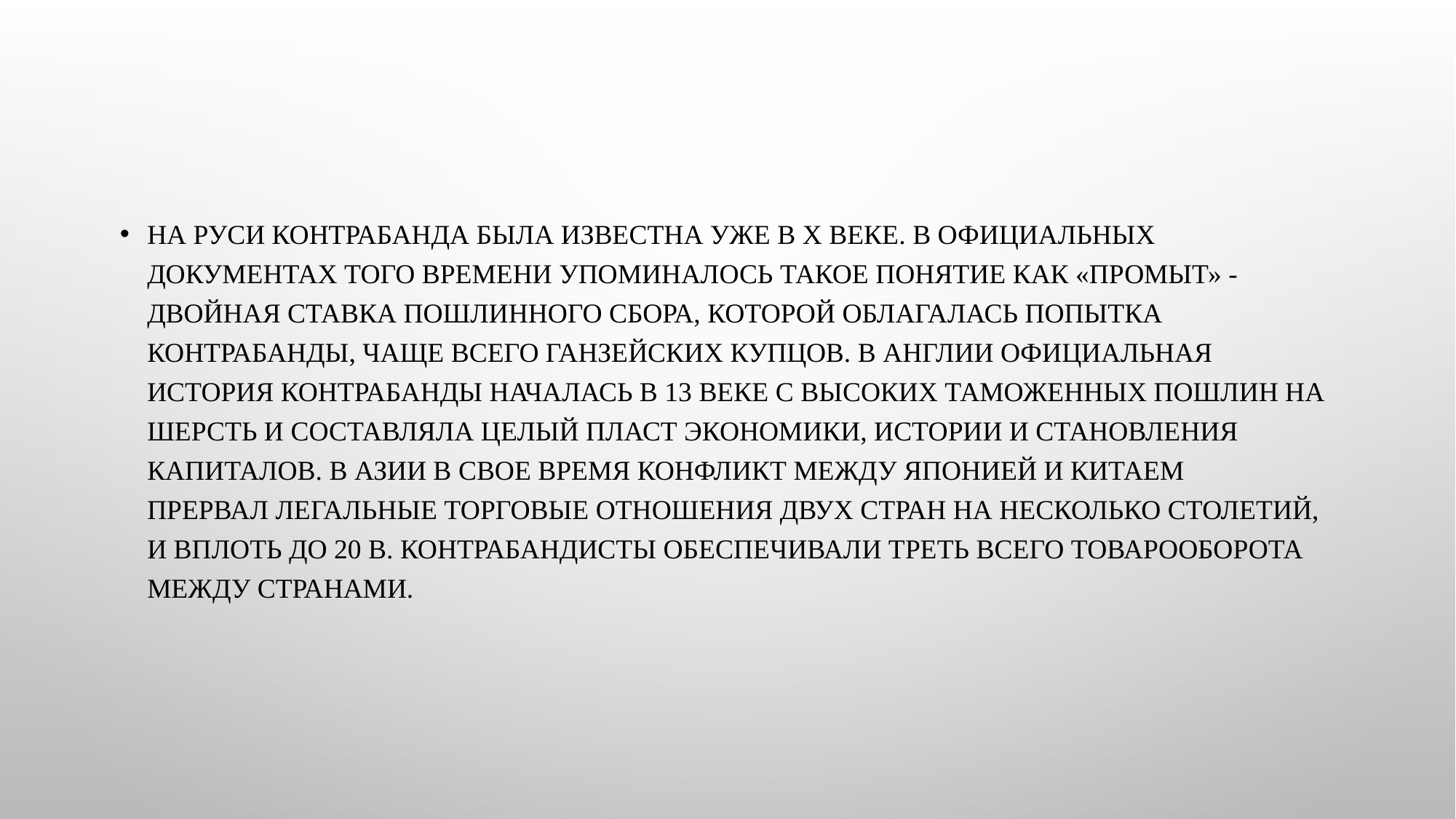

На Руси контрабанда была известна уже в X веке. В официальных документах того времени упоминалось такое понятие как «промыт» - двойная ставка пошлинного сбора, которой облагалась попытка контрабанды, чаще всего ганзейских купцов. В Англии официальная история контрабанды началась в 13 веке с высоких таможенных пошлин на шерсть и составляла целый пласт экономики, истории и становления капиталов. В Азии в свое время конфликт между Японией и Китаем прервал легальные торговые отношения двух стран на несколько столетий, и вплоть до 20 в. контрабандисты обеспечивали треть всего товарооборота между странами.